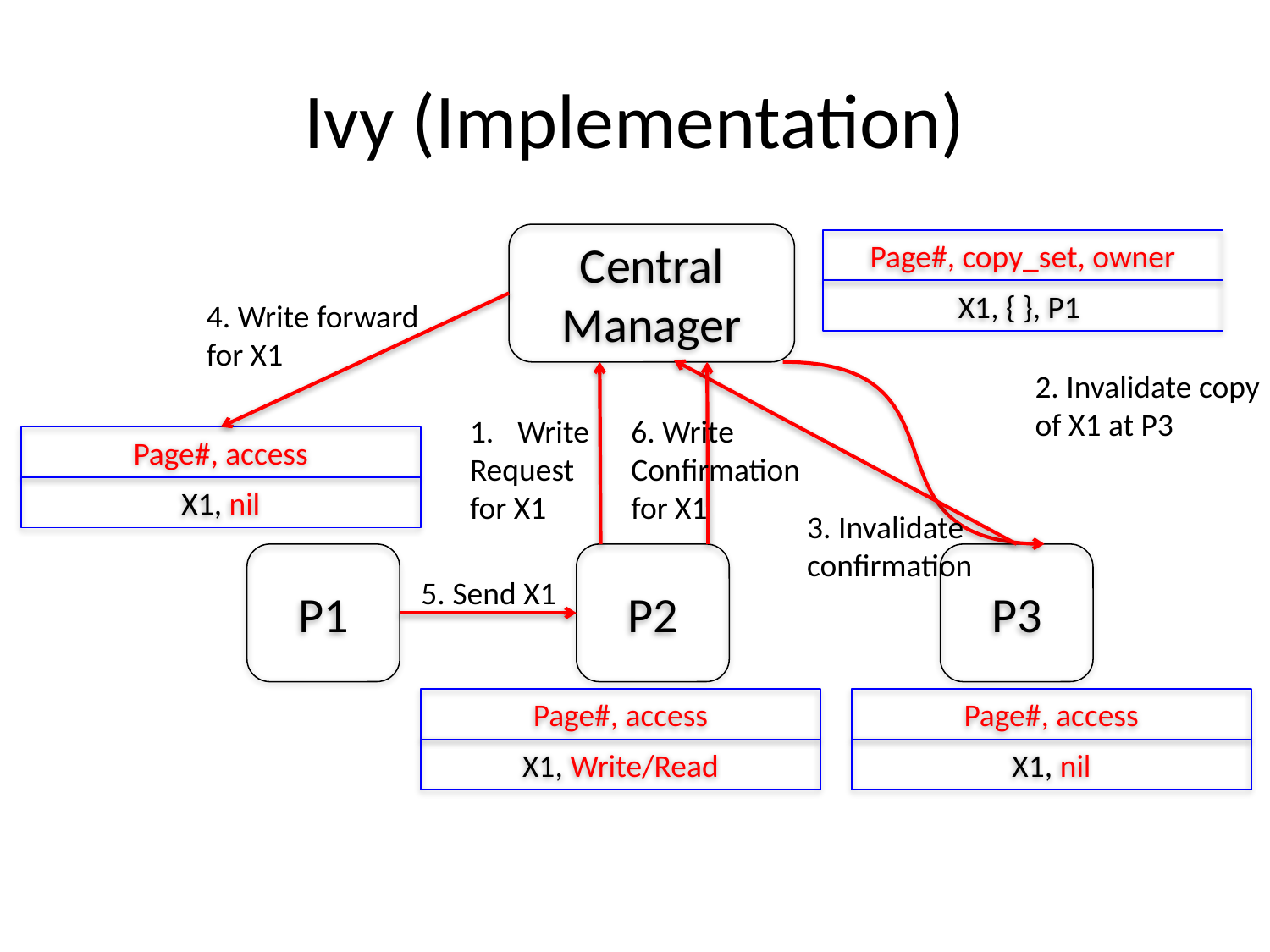

# Ivy (Implementation)
Central Manager
Page#, copy_set, owner
X1, { }, P1
4. Write forward
for X1
2. Invalidate copy
of X1 at P3
Write
Request
for X1
6. Write
Confirmation
for X1
Page#, access
X1, nil
3. Invalidate
confirmation
P1
P2
P3
5. Send X1
Page#, access
Page#, access
X1, Write/Read
X1, nil